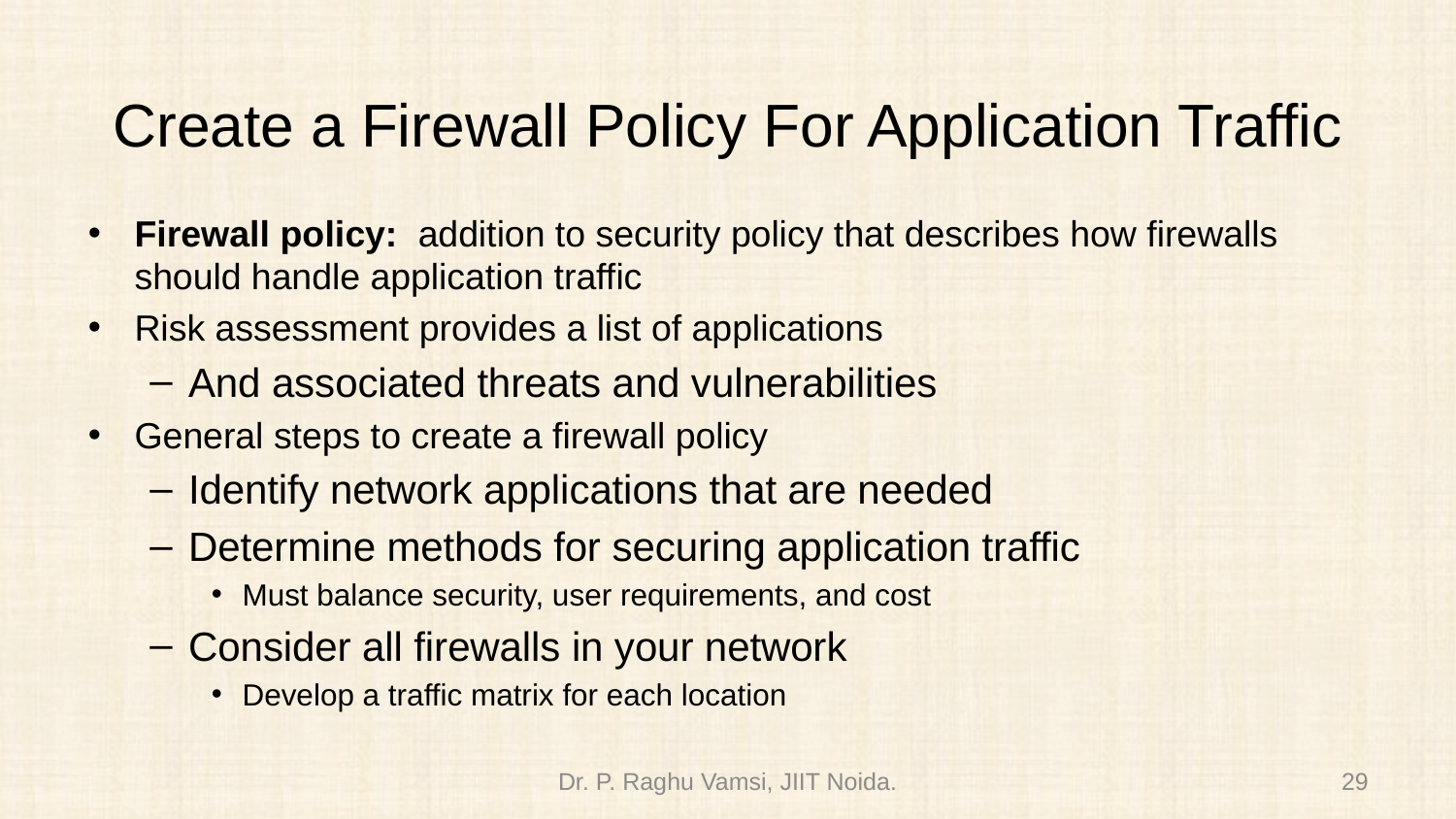

# Create a Firewall Policy For Application Traffic
Firewall policy:  addition to security policy that describes how firewalls should handle application traffic
Risk assessment provides a list of applications
And associated threats and vulnerabilities
General steps to create a firewall policy
Identify network applications that are needed
Determine methods for securing application traffic
Must balance security, user requirements, and cost
Consider all firewalls in your network
Develop a traffic matrix for each location
Dr. P. Raghu Vamsi, JIIT Noida.
29